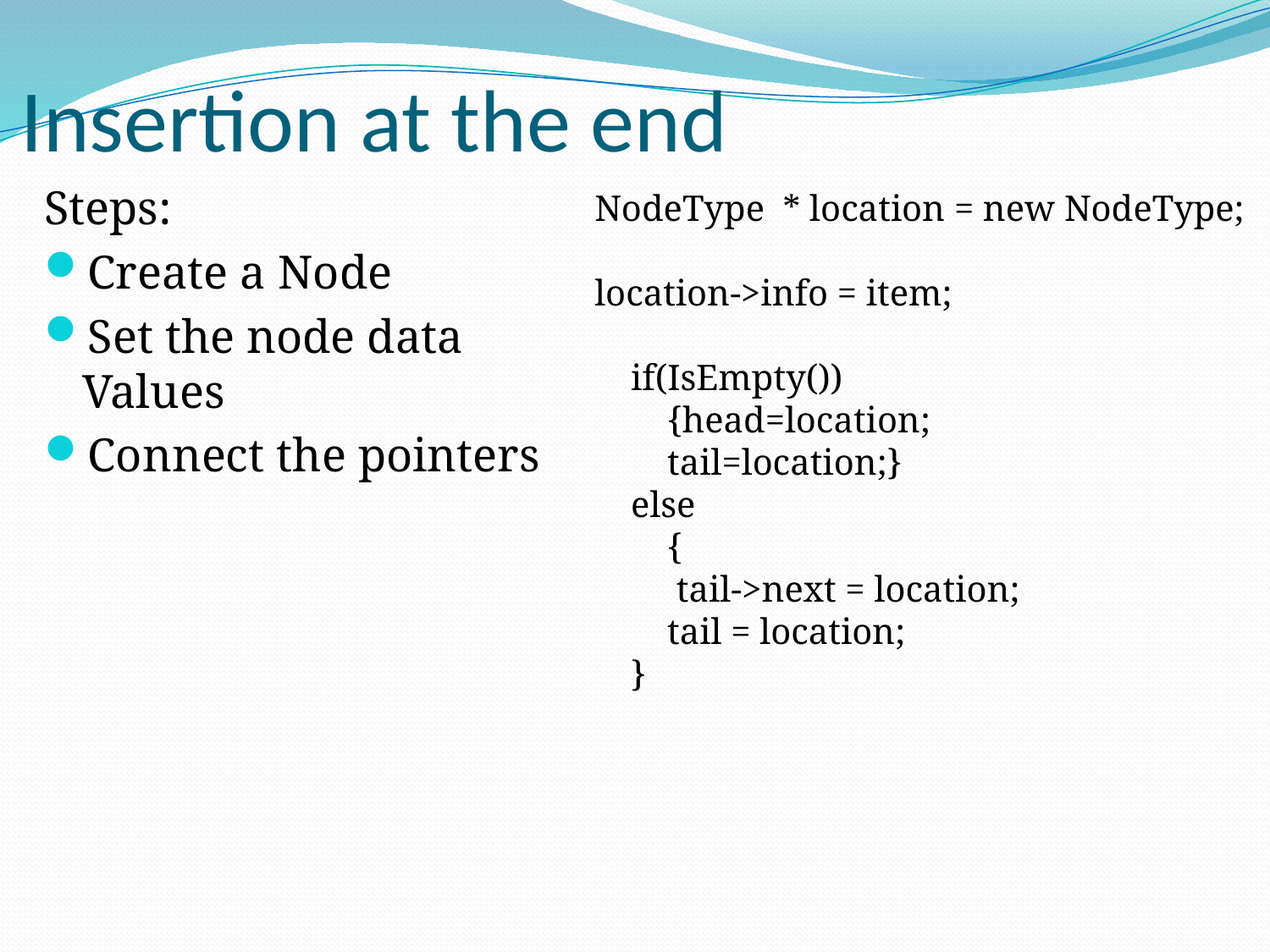

# Insertion at the end
Steps:
Create a Node
Set the node data Values
Connect the pointers
NodeType  * location = new NodeType;

location->info = item;

    if(IsEmpty())
        {head=location;
        tail=location;}
    else
        {
         tail->next = location;
        tail = location;
    }